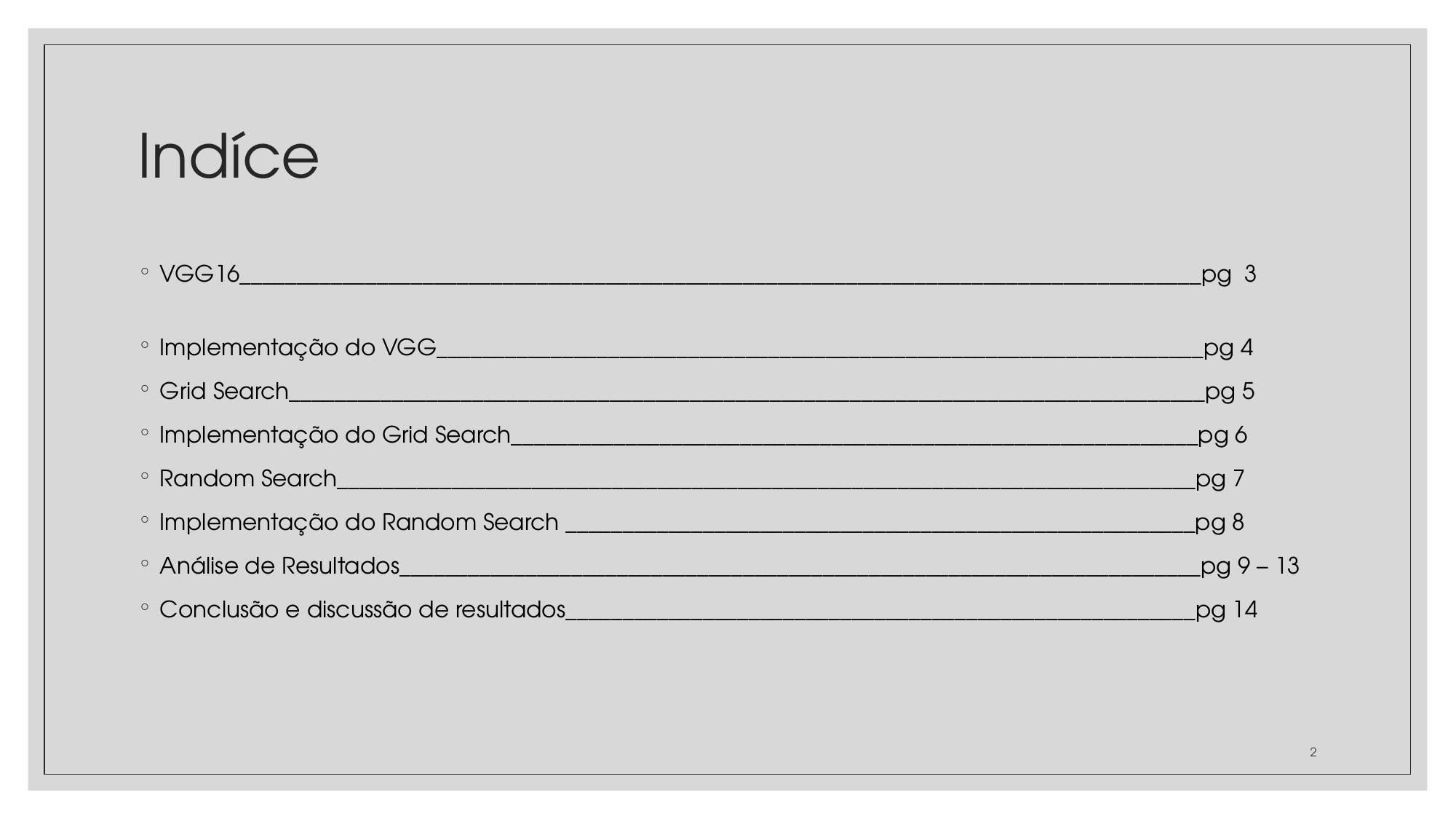

# Indíce
VGG16____________________________________________________________________________________pg  3
Implementação do VGG___________________________________________________________________pg 4
Grid Search________________________________________________________________________________pg 5
Implementação do Grid Search____________________________________________________________pg 6
Random Search___________________________________________________________________________pg 7
Implementação do Random Search _______________________________________________________pg 8
Análise de Resultados______________________________________________________________________pg 9 – 13
Conclusão e discussão de resultados_______________________________________________________pg 14

2